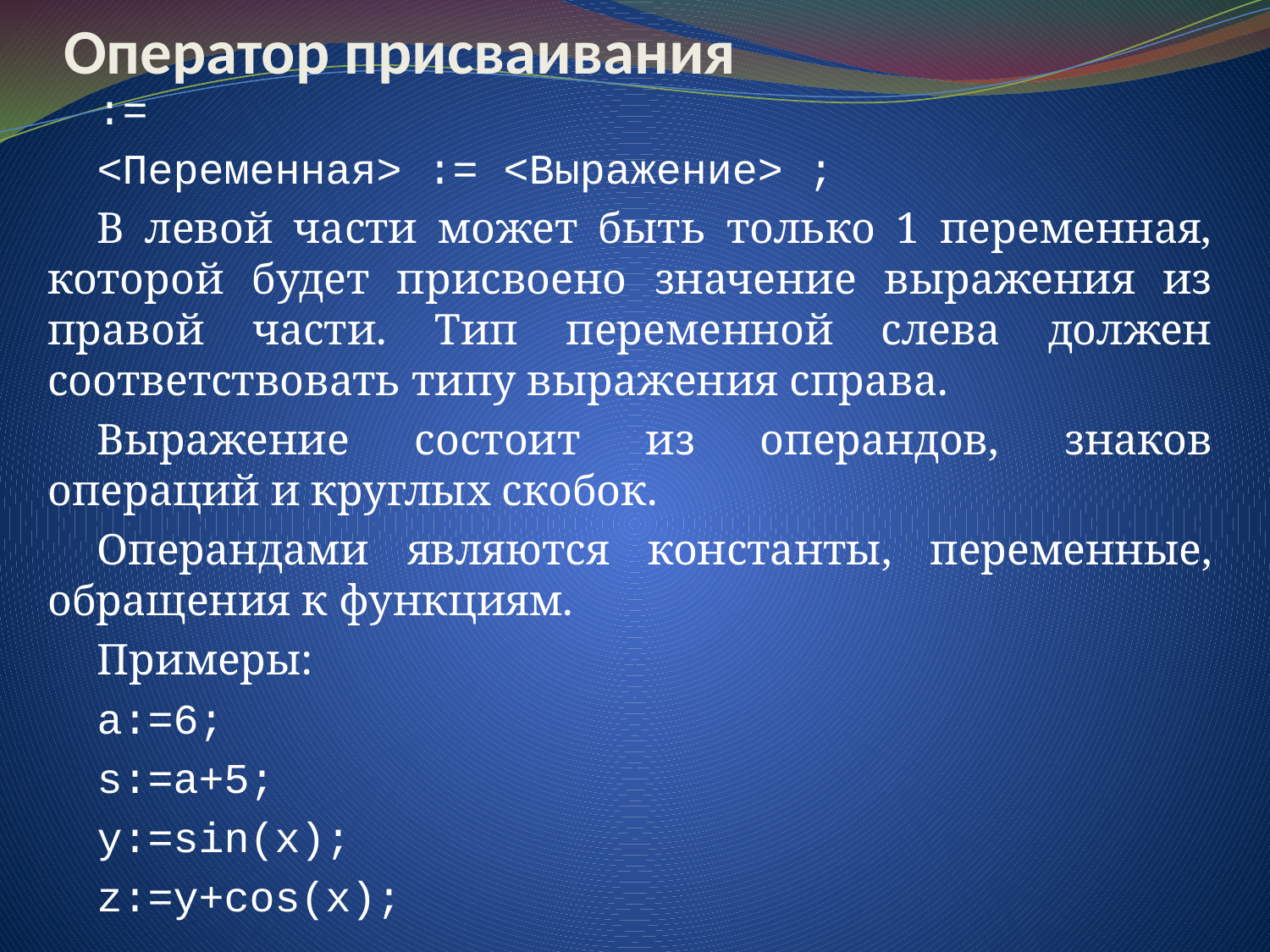

# Оператор присваивания
:=
<Переменная> := <Выражение> ;
В левой части может быть только 1 переменная, которой будет присвоено значение выражения из правой части. Тип переменной слева должен соответствовать типу выражения справа.
Выражение состоит из операндов, знаков операций и круглых скобок.
Операндами являются константы, переменные, обращения к функциям.
Примеры:
a:=6;
s:=a+5;
y:=sin(x);
z:=y+cos(x);